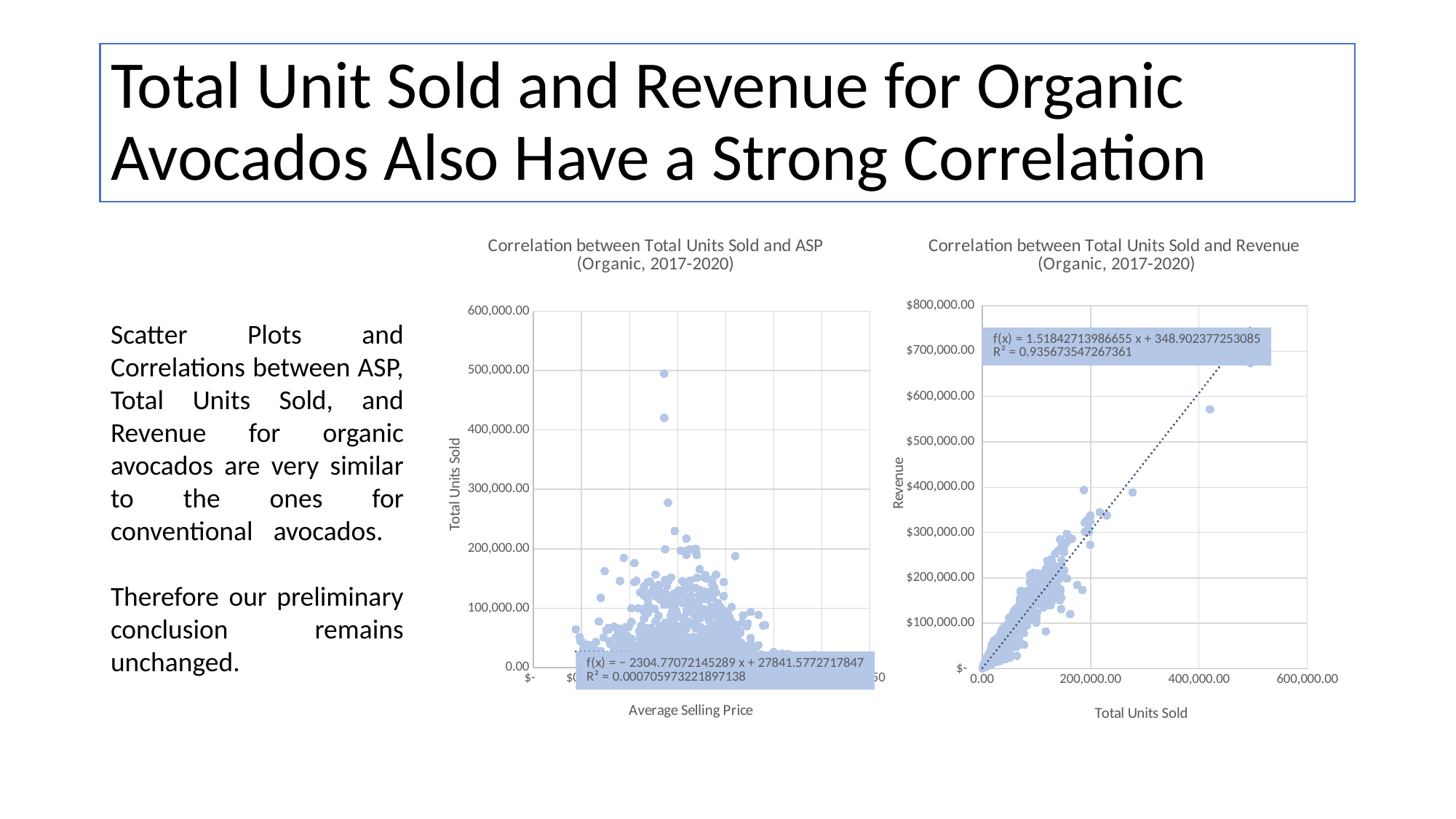

# Total Unit Sold and Revenue for Organic Avocados Also Have a Strong Correlation

### Chart: Correlation between Total Units Sold and ASP (Organic, 2017-2020)

| Category |  |
|---|---|

### Chart: Correlation between Total Units Sold and Revenue (Organic, 2017-2020)

| Category |  |
|---|---|
Scatter Plots and Correlations between ASP, Total Units Sold, and Revenue for organic avocados are very similar to the ones for conventional avocados.
Therefore our preliminary conclusion remains unchanged.